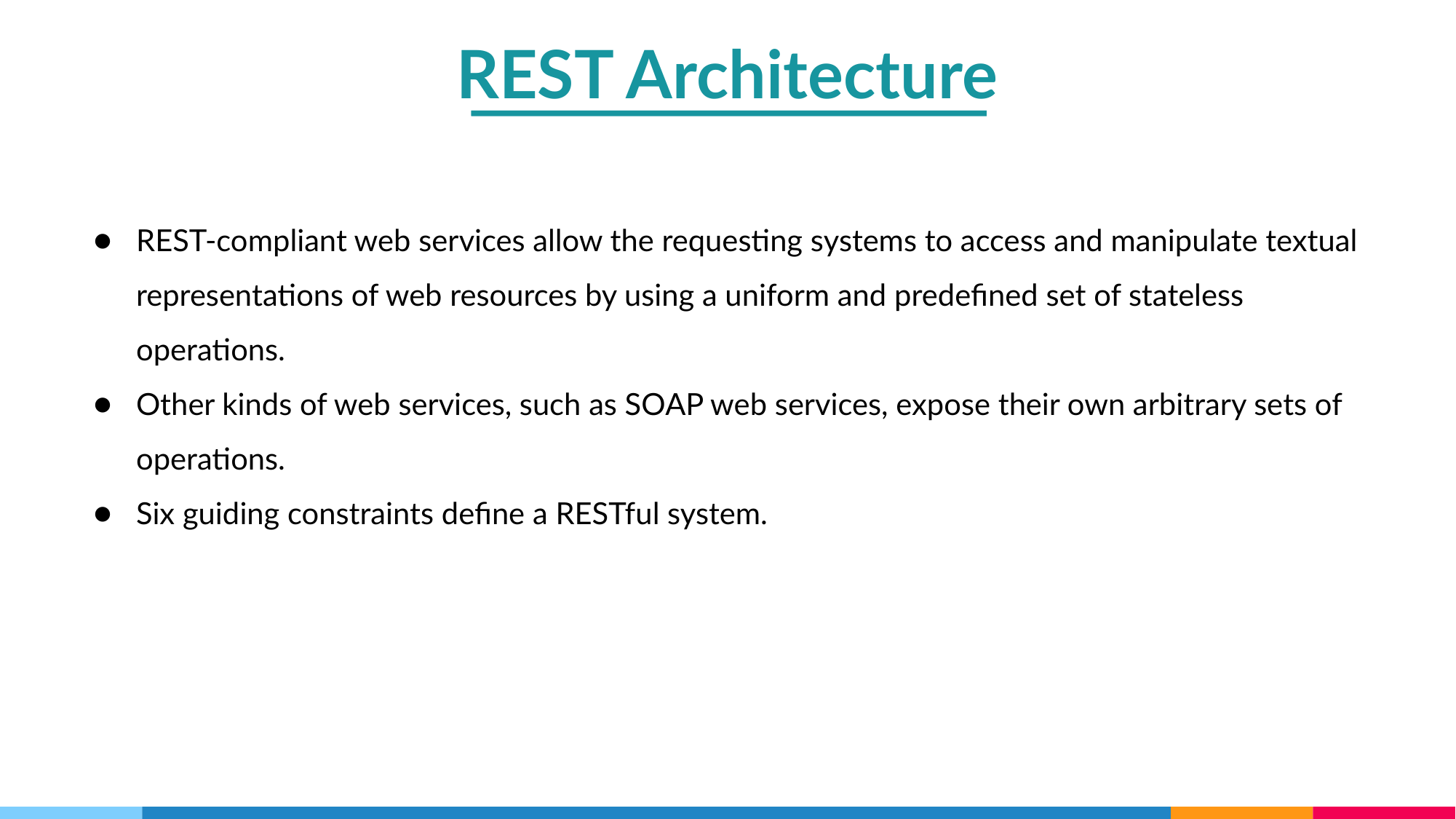

REST Architecture

REST-compliant web services allow the requesting systems to access and manipulate textual representations of web resources by using a uniform and predefined set of stateless operations.
Other kinds of web services, such as SOAP web services, expose their own arbitrary sets of operations.
Six guiding constraints define a RESTful system.